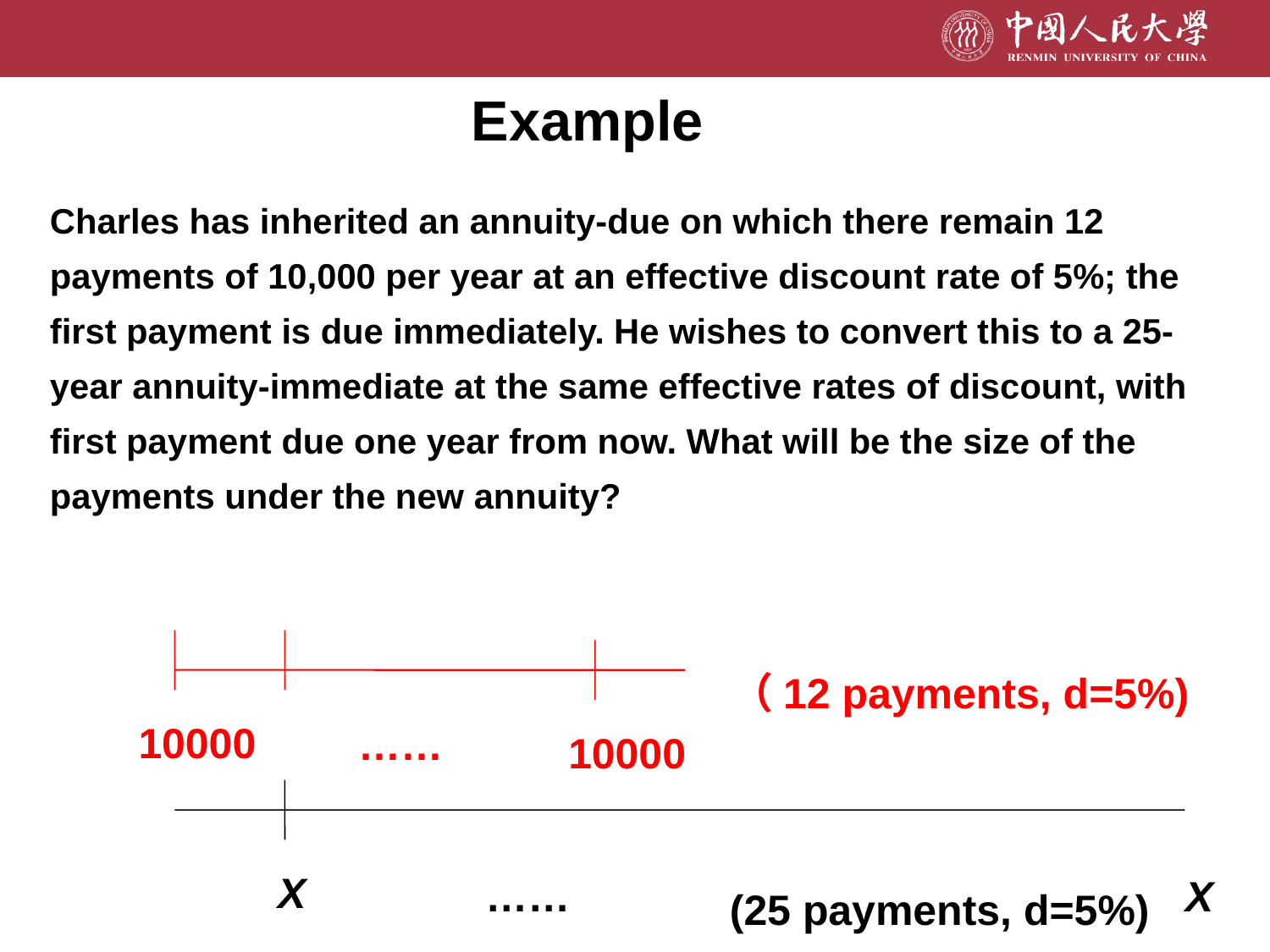

# Example
Charles has inherited an annuity-due on which there remain 12 payments of 10,000 per year at an effective discount rate of 5%; the first payment is due immediately. He wishes to convert this to a 25-year annuity-immediate at the same effective rates of discount, with first payment due one year from now. What will be the size of the payments under the new annuity?

（12 payments, d=5%)

10000
……
10000

X
……
X
(25 payments, d=5%)